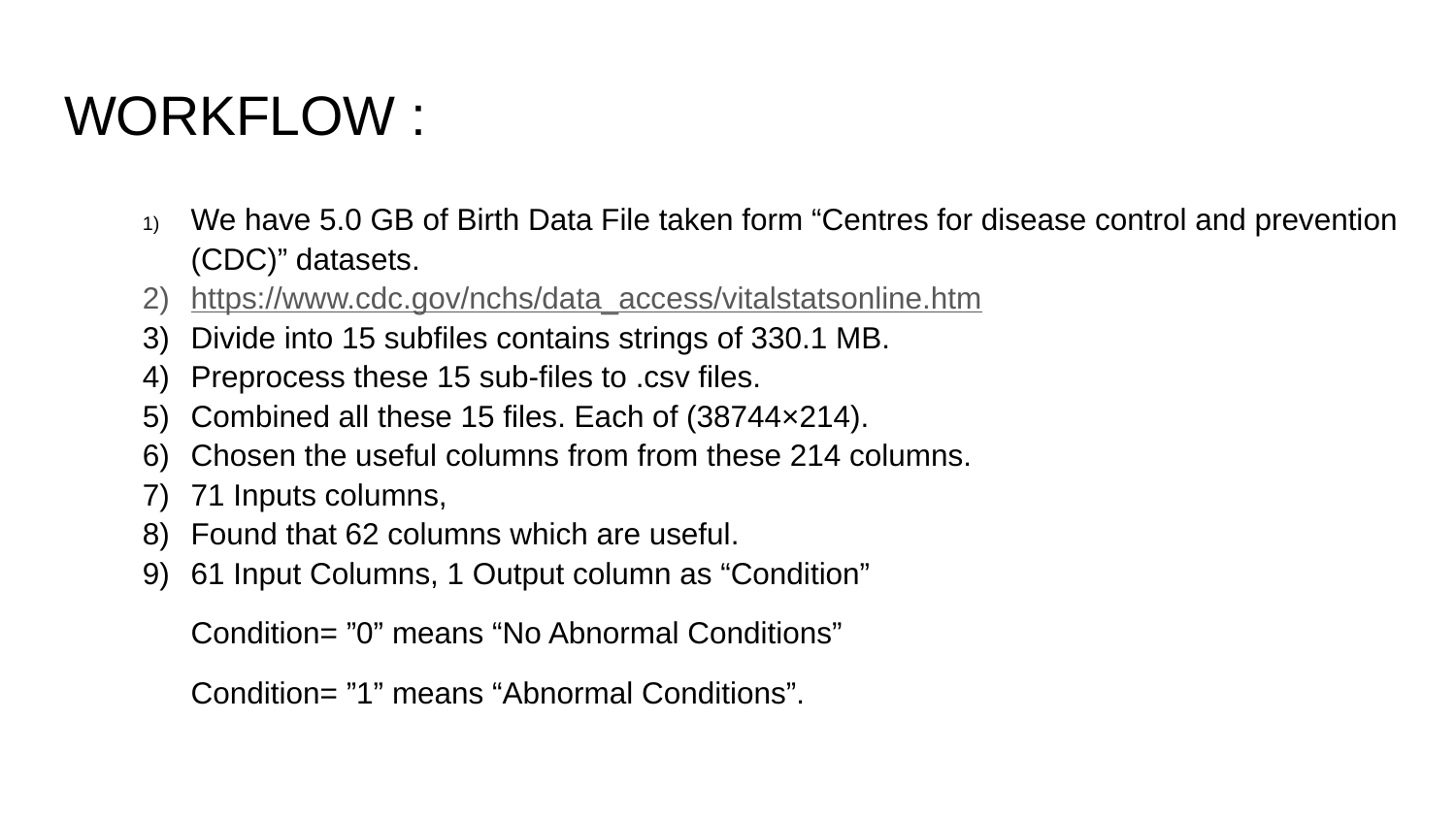

# WORKFLOW :

We have 5.0 GB of Birth Data File taken form “Centres for disease control and prevention (CDC)” datasets.
https://www.cdc.gov/nchs/data_access/vitalstatsonline.htm
Divide into 15 subfiles contains strings of 330.1 MB.
Preprocess these 15 sub-files to .csv files.
Combined all these 15 files. Each of (38744×214).
Chosen the useful columns from from these 214 columns.
71 Inputs columns,
Found that 62 columns which are useful.
61 Input Columns, 1 Output column as “Condition”
Condition= ”0” means “No Abnormal Conditions”
Condition= ”1” means “Abnormal Conditions”.